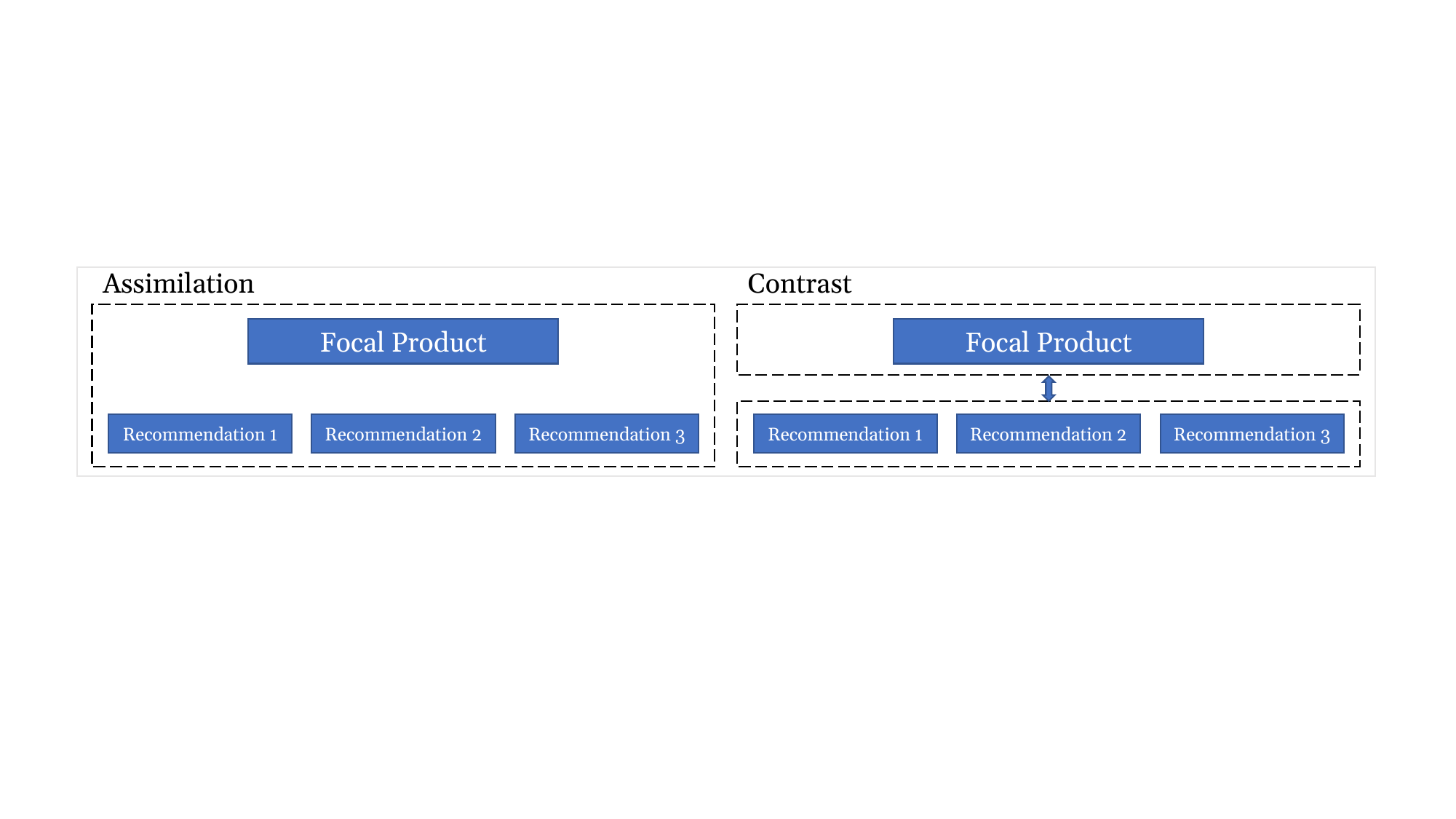

Assimilation

Focal Product
Recommendation 2
Recommendation 1
Recommendation 3
Contrast

Focal Product
Recommendation 2
Recommendation 1
Recommendation 3